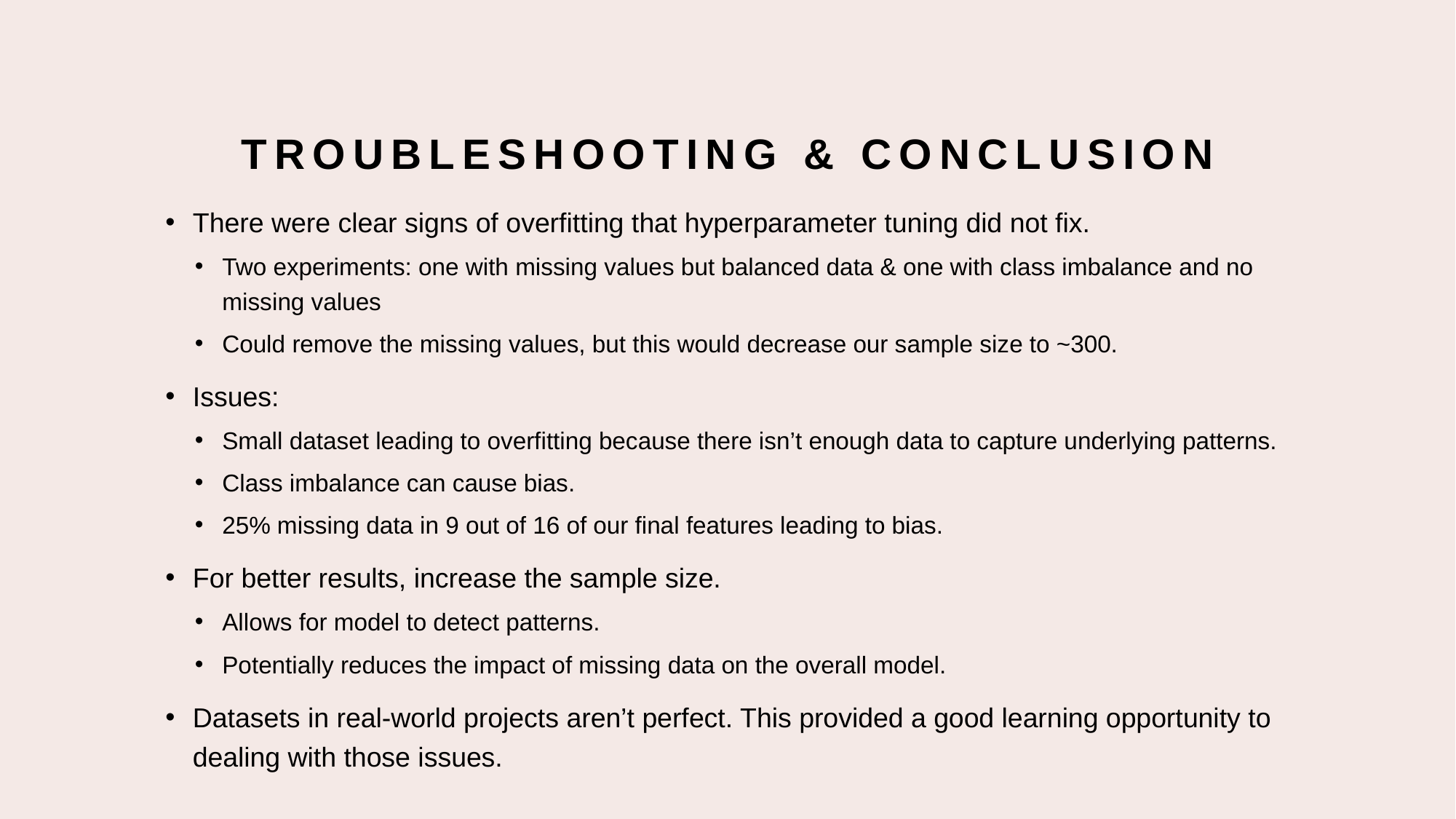

# TROUBLESHOOTING & CONCLUSION
There were clear signs of overfitting that hyperparameter tuning did not fix.
Two experiments: one with missing values but balanced data & one with class imbalance and no missing values
Could remove the missing values, but this would decrease our sample size to ~300.
Issues:
Small dataset leading to overfitting because there isn’t enough data to capture underlying patterns.
Class imbalance can cause bias.
25% missing data in 9 out of 16 of our final features leading to bias.
For better results, increase the sample size.
Allows for model to detect patterns.
Potentially reduces the impact of missing data on the overall model.
Datasets in real-world projects aren’t perfect. This provided a good learning opportunity to dealing with those issues.